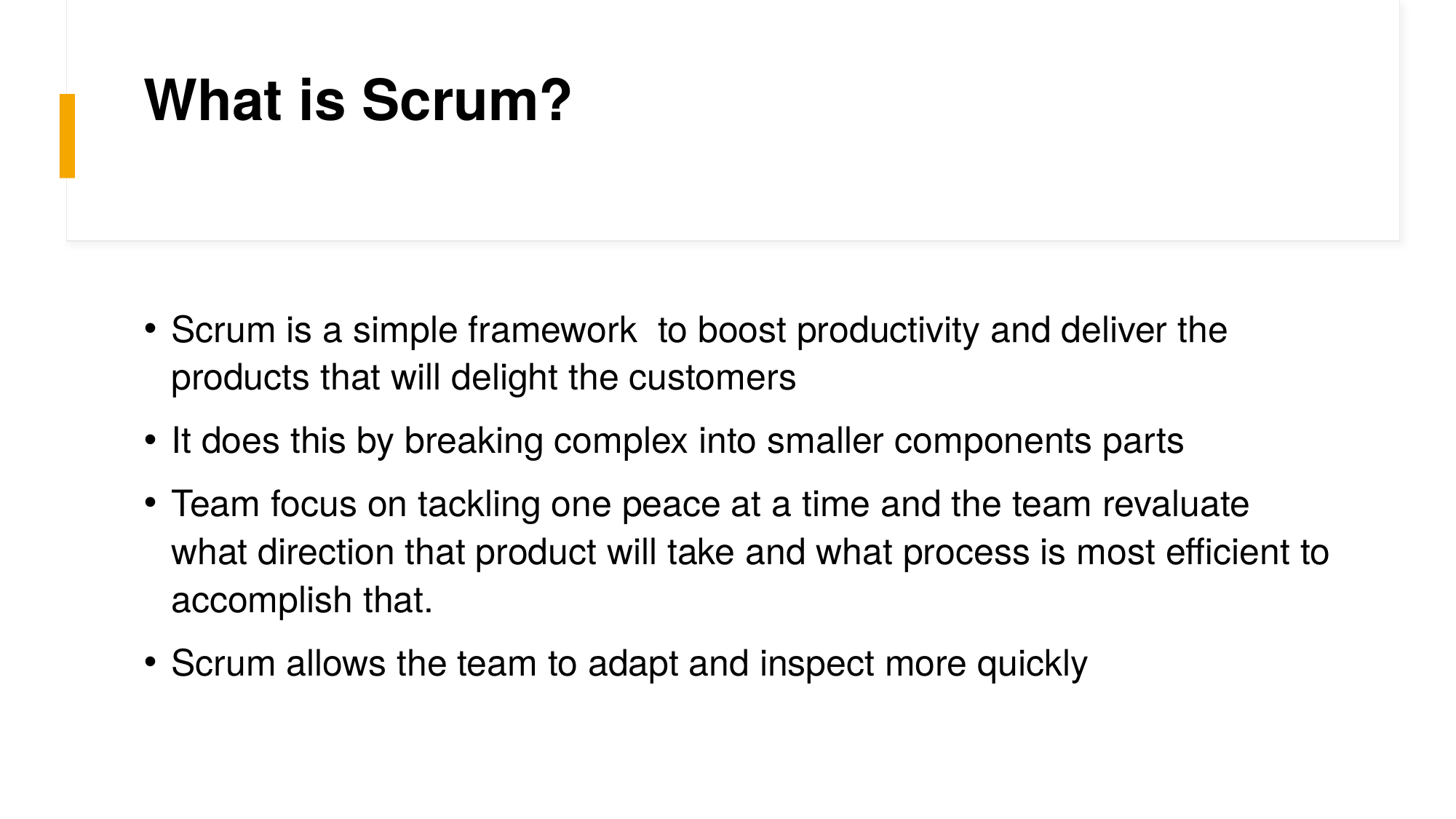

# What is Scrum?
Scrum is a simple framework  to boost productivity and deliver the products that will delight the customers
It does this by breaking complex into smaller components parts
Team focus on tackling one peace at a time and the team revaluate what direction that product will take and what process is most efficient to accomplish that.
Scrum allows the team to adapt and inspect more quickly